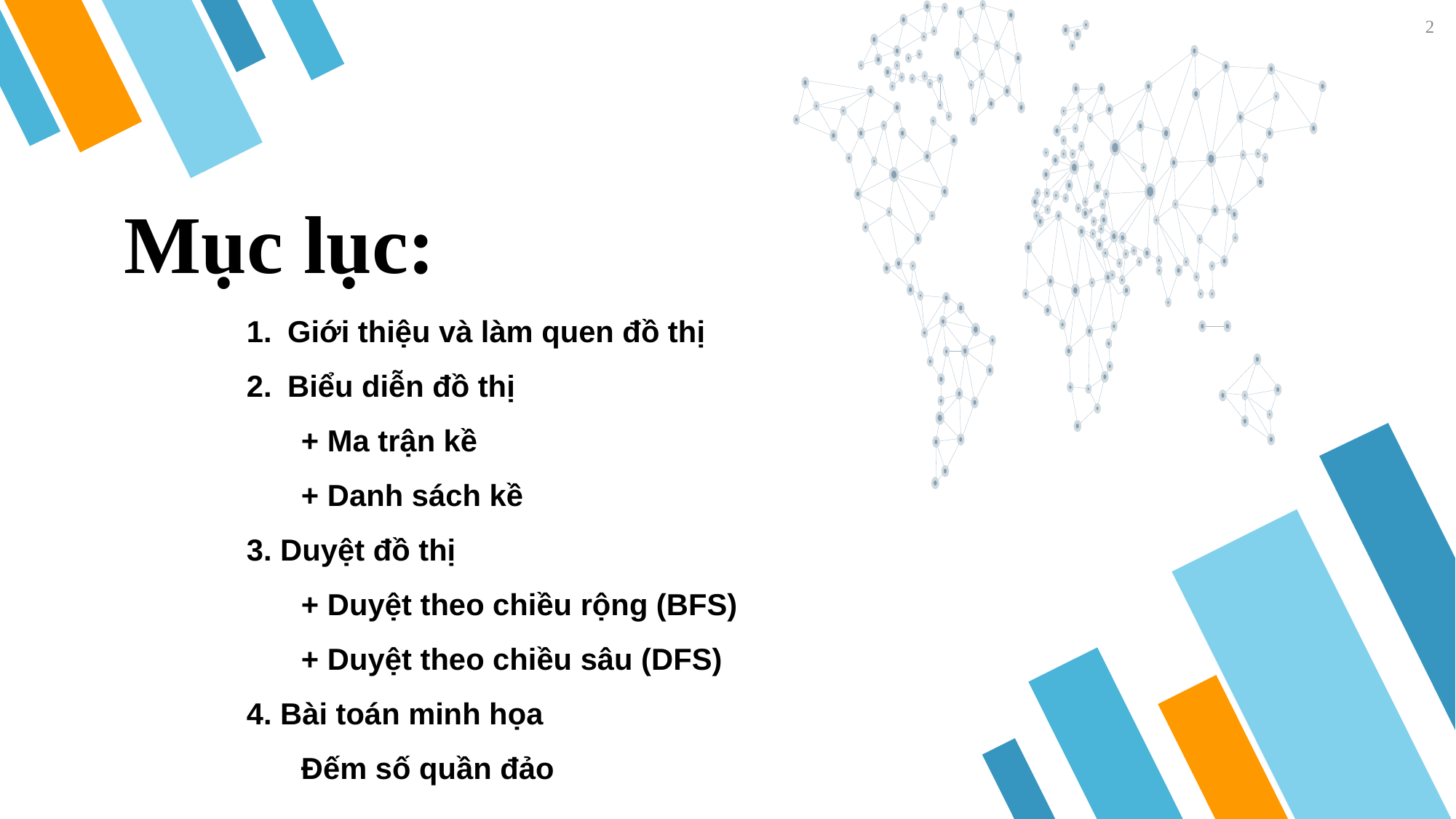

2
# Mục lục:
Giới thiệu và làm quen đồ thị
Biểu diễn đồ thị
+ Ma trận kề
+ Danh sách kề
3. Duyệt đồ thị
+ Duyệt theo chiều rộng (BFS)
+ Duyệt theo chiều sâu (DFS)
4. Bài toán minh họa
Đếm số quần đảo